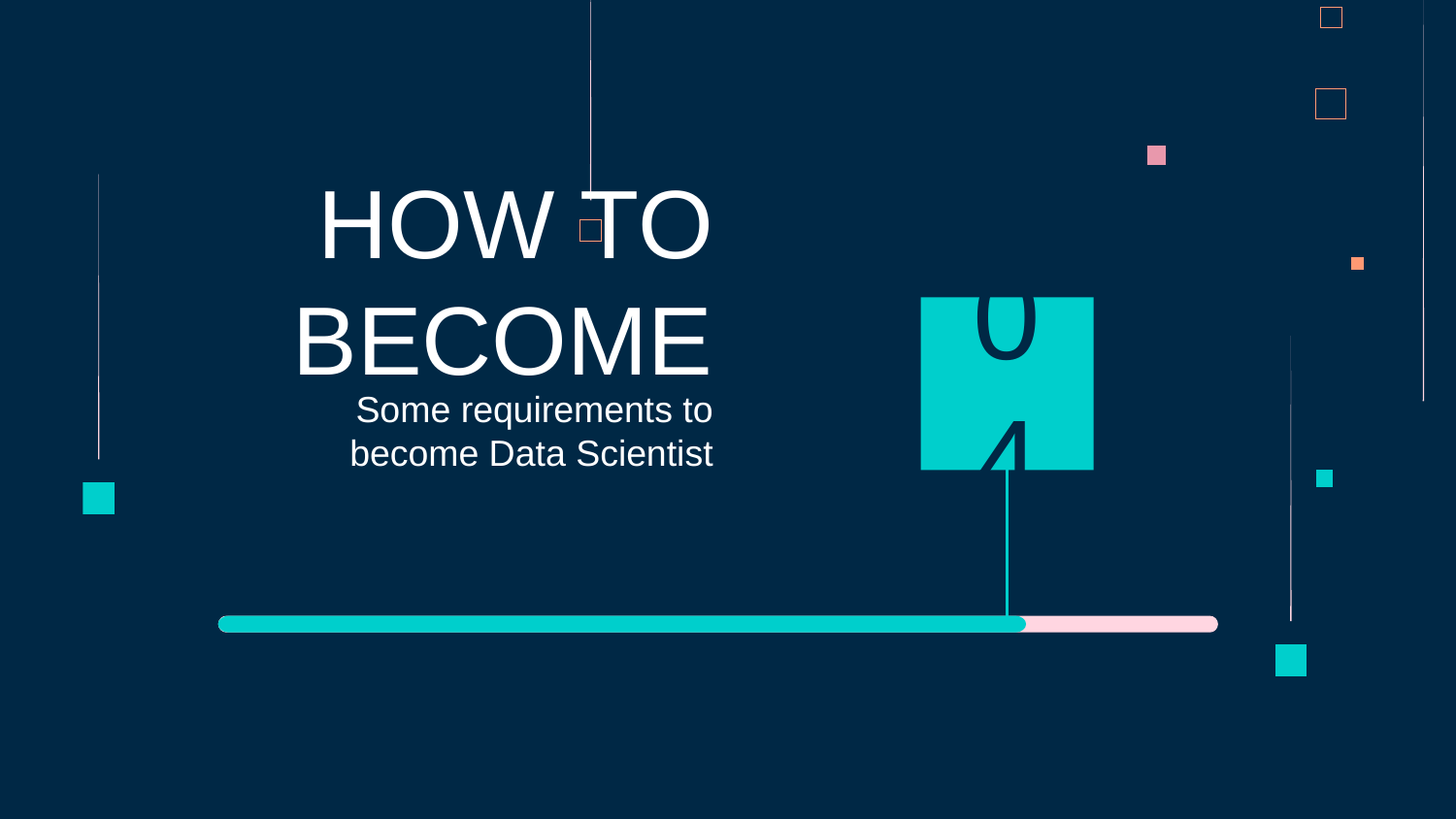

# HOW TO BECOME

04
Some requirements to become Data Scientist